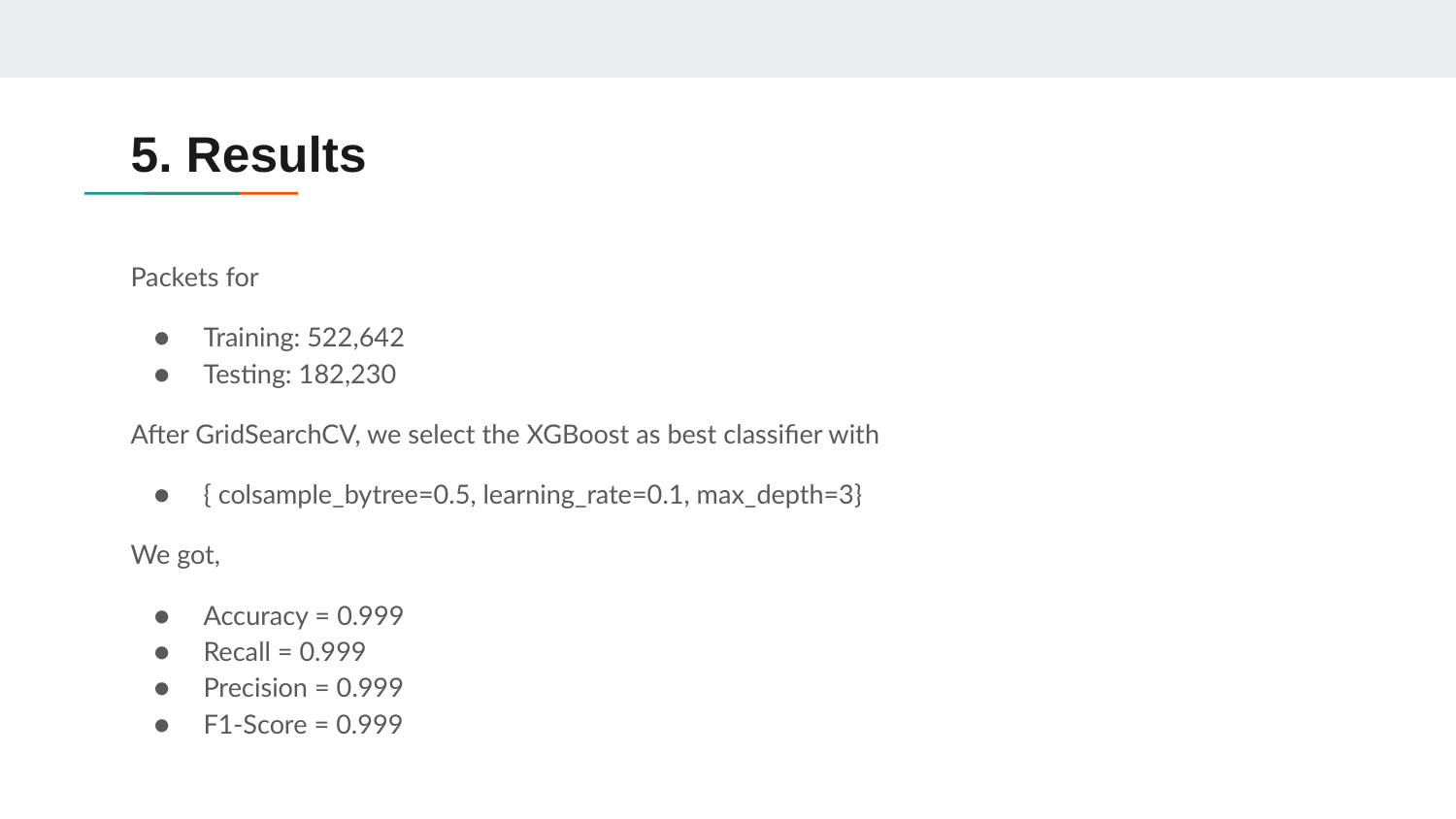

# 5. Results
Packets for
Training: 522,642
Testing: 182,230
After GridSearchCV, we select the XGBoost as best classifier with
{ colsample_bytree=0.5, learning_rate=0.1, max_depth=3}
We got,
Accuracy = 0.999
Recall = 0.999
Precision = 0.999
F1-Score = 0.999